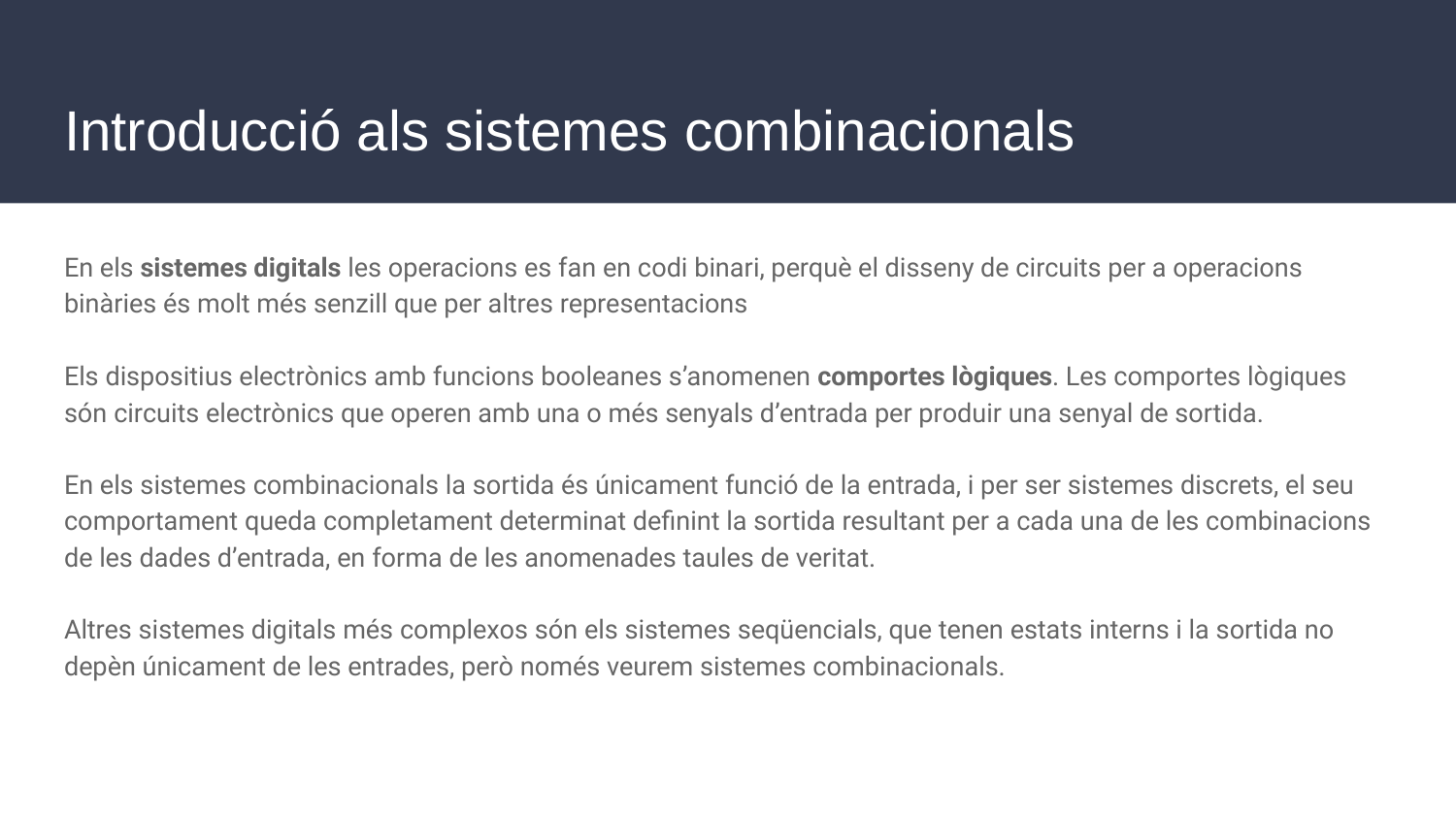

# Introducció als sistemes combinacionals
En els sistemes digitals les operacions es fan en codi binari, perquè el disseny de circuits per a operacions binàries és molt més senzill que per altres representacions

Els dispositius electrònics amb funcions booleanes s’anomenen comportes lògiques. Les comportes lògiques són circuits electrònics que operen amb una o més senyals d’entrada per produir una senyal de sortida.

En els sistemes combinacionals la sortida és únicament funció de la entrada, i per ser sistemes discrets, el seu comportament queda completament determinat definint la sortida resultant per a cada una de les combinacions de les dades d’entrada, en forma de les anomenades taules de veritat.

Altres sistemes digitals més complexos són els sistemes seqüencials, que tenen estats interns i la sortida no depèn únicament de les entrades, però només veurem sistemes combinacionals.